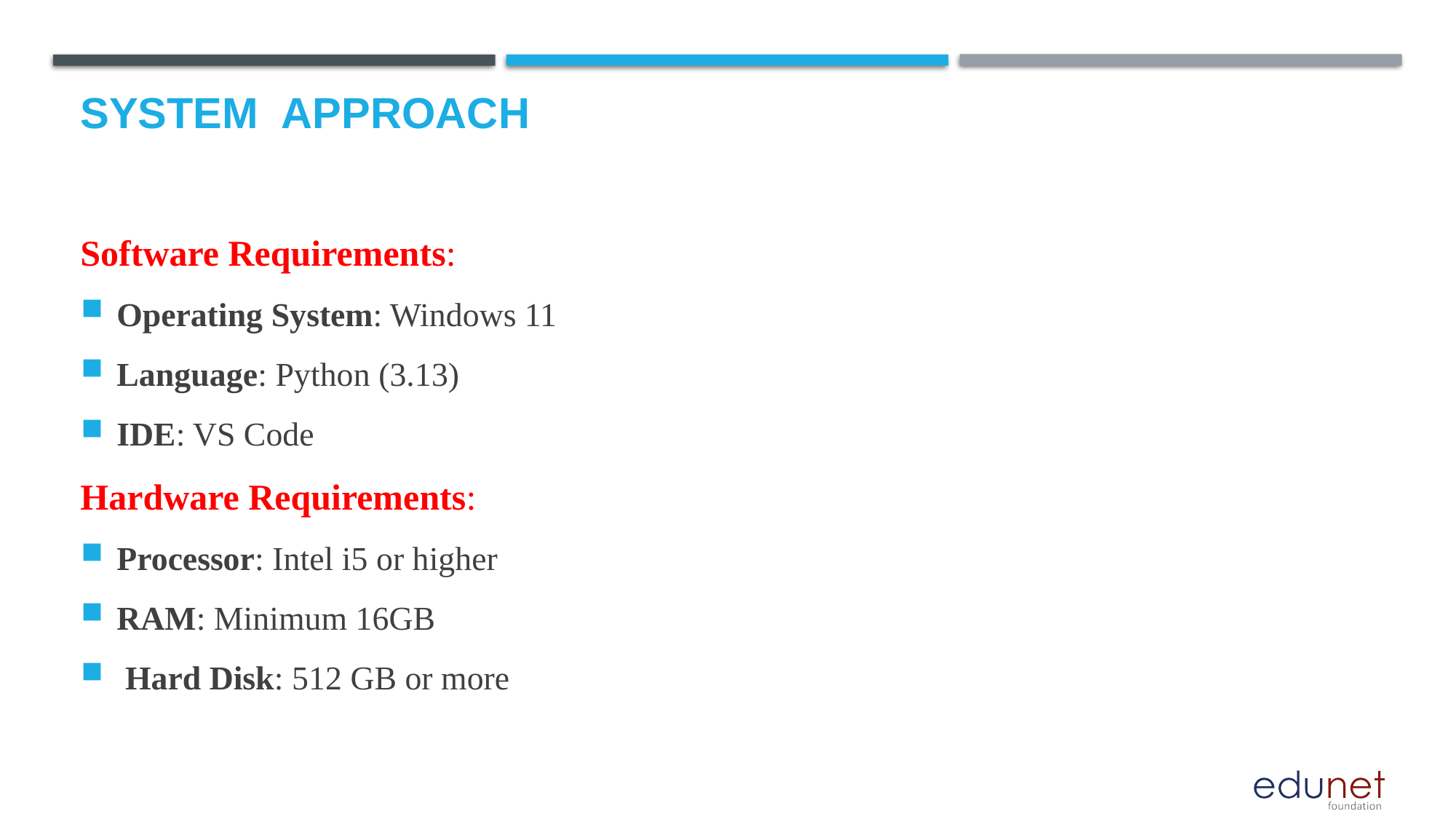

# System  Approach
Software Requirements:
Operating System: Windows 11
Language: Python (3.13)
IDE: VS Code
Hardware Requirements:
Processor: Intel i5 or higher
RAM: Minimum 16GB
 Hard Disk: 512 GB or more